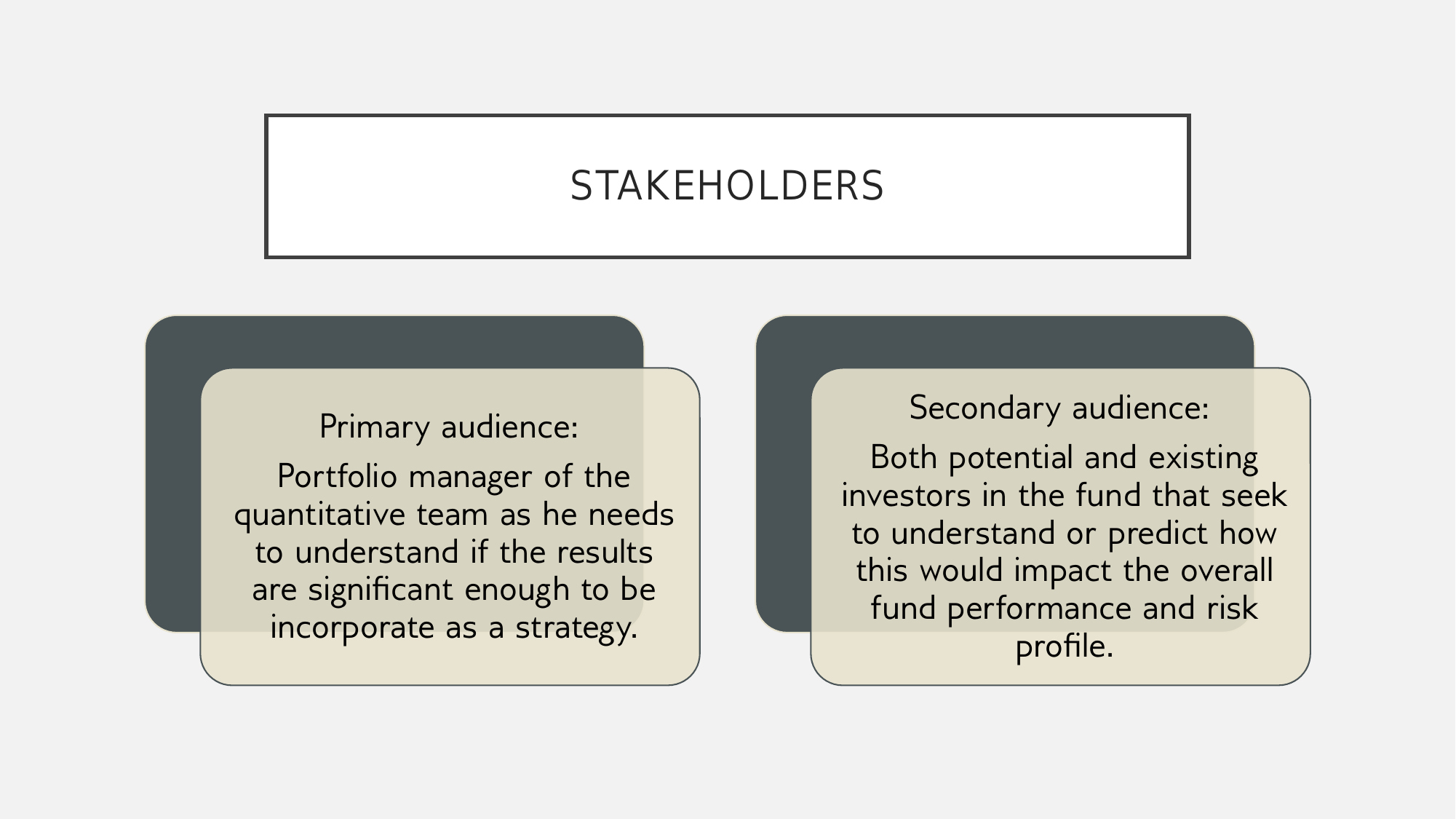

# stakeholders
Primary audience:
Portfolio manager of the quantitative team as he needs to understand if the results are significant enough to be incorporate as a strategy.
Secondary audience:
Both potential and existing investors in the fund that seek to understand or predict how this would impact the overall fund performance and risk profile.